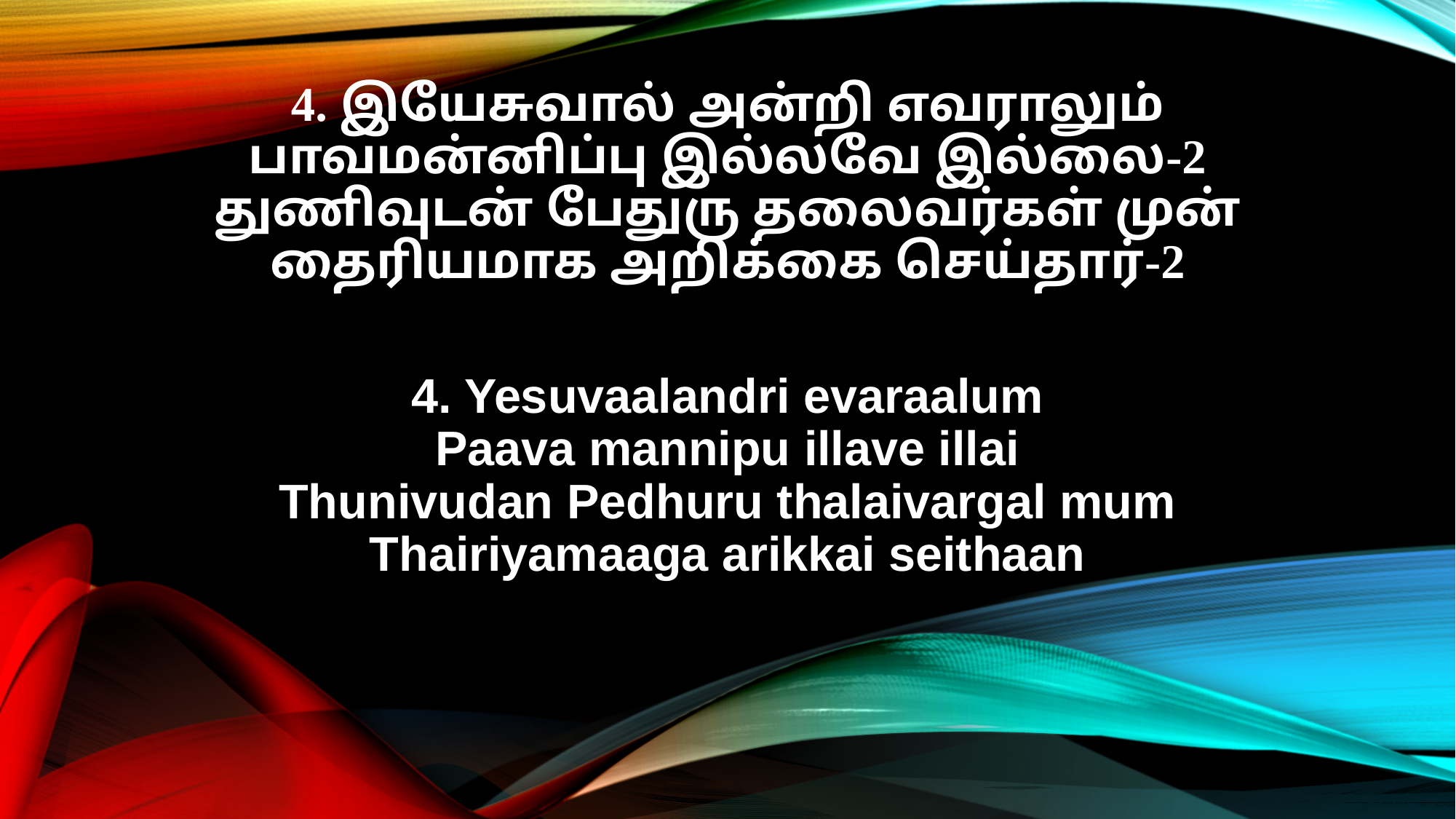

4. இயேசுவால் அன்றி எவராலும்
பாவமன்னிப்பு இல்லவே இல்லை-2
துணிவுடன் பேதுரு தலைவர்கள் முன்
தைரியமாக அறிக்கை செய்தார்-2

4. Yesuvaalandri evaraalum
Paava mannipu illave illai
Thunivudan Pedhuru thalaivargal mum
Thairiyamaaga arikkai seithaan